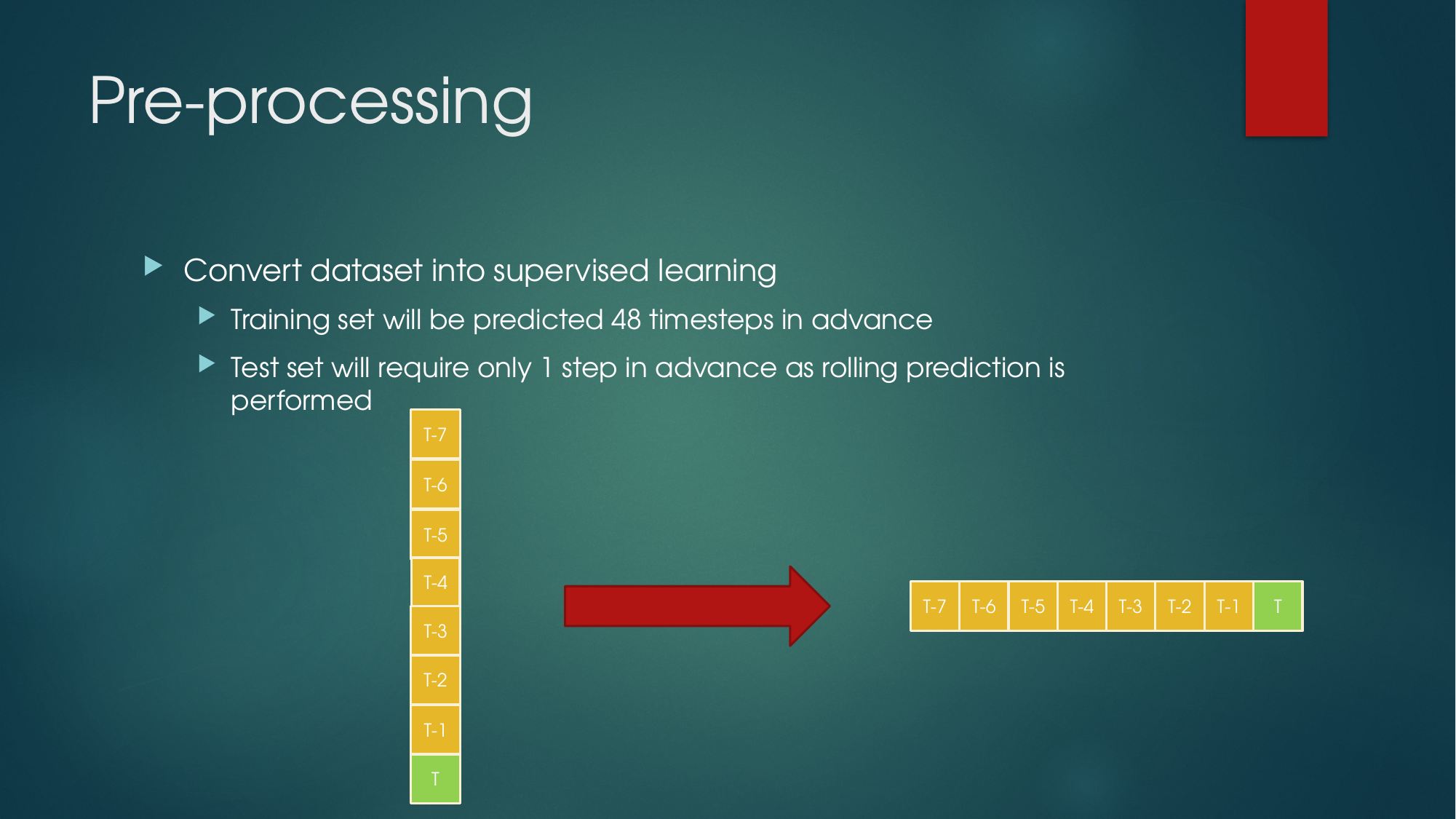

# Pre-processing
Convert dataset into supervised learning
Training set will be predicted 48 timesteps in advance
Test set will require only 1 step in advance as rolling prediction is performed
T-7
T-6
T-5
T-4

T-7
T-6
T-5
T-4
T-3
T-2
T
T-1
T-3
T-2
T-1
T